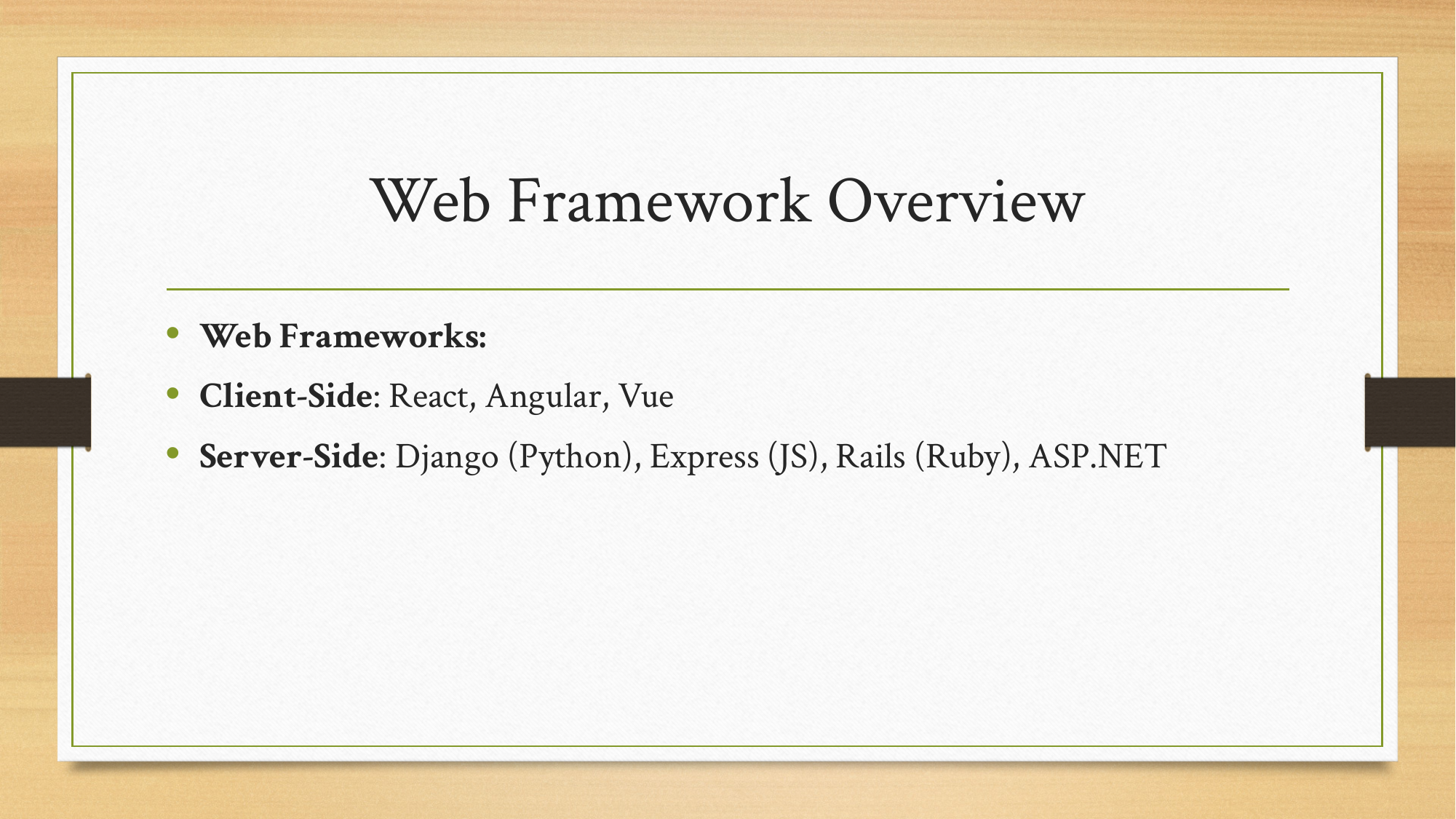

# Web Framework Overview
Web Frameworks:
Client-Side: React, Angular, Vue
Server-Side: Django (Python), Express (JS), Rails (Ruby), ASP.NET